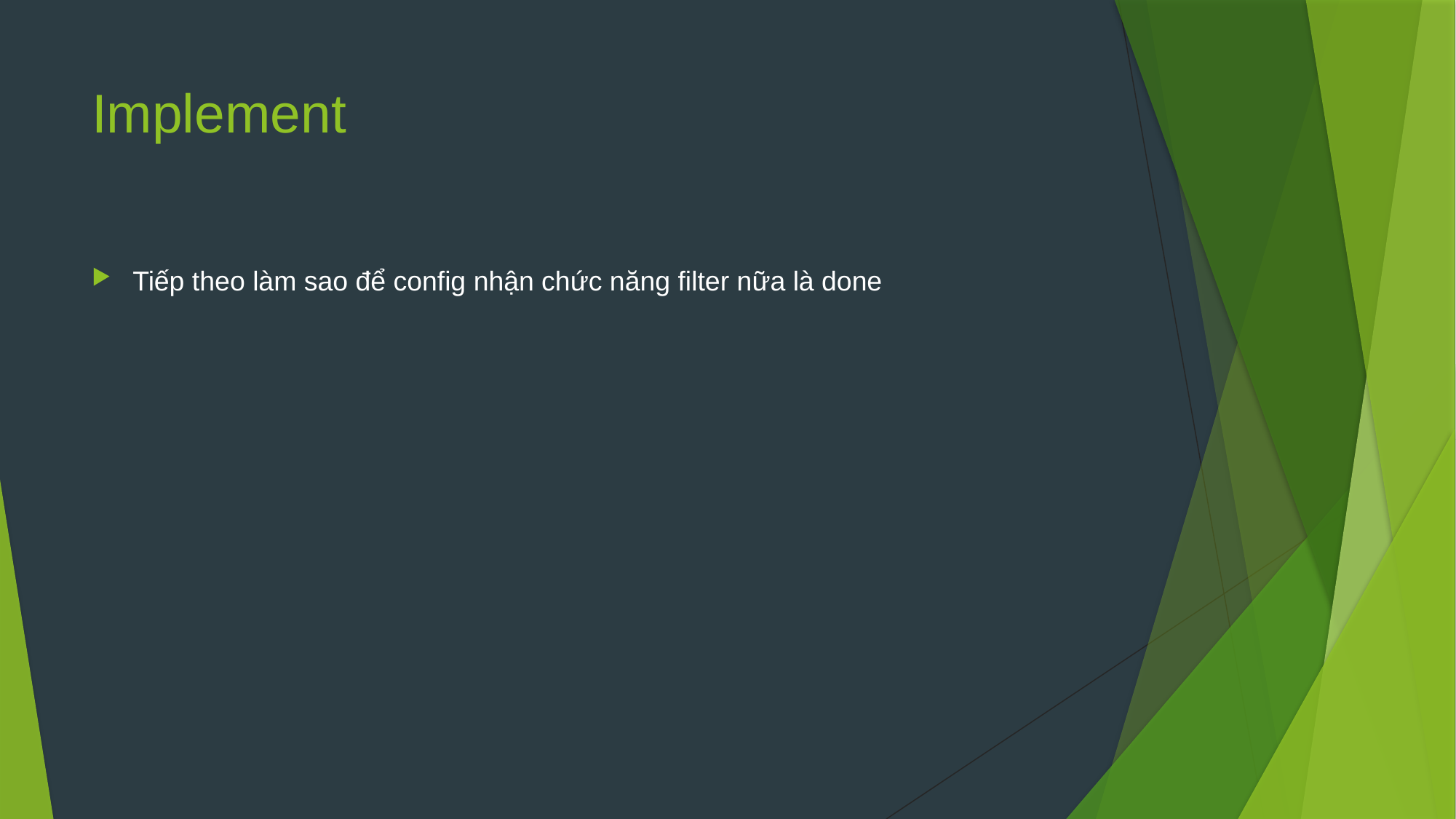

# Implement
Tiếp theo làm sao để config nhận chức năng filter nữa là done